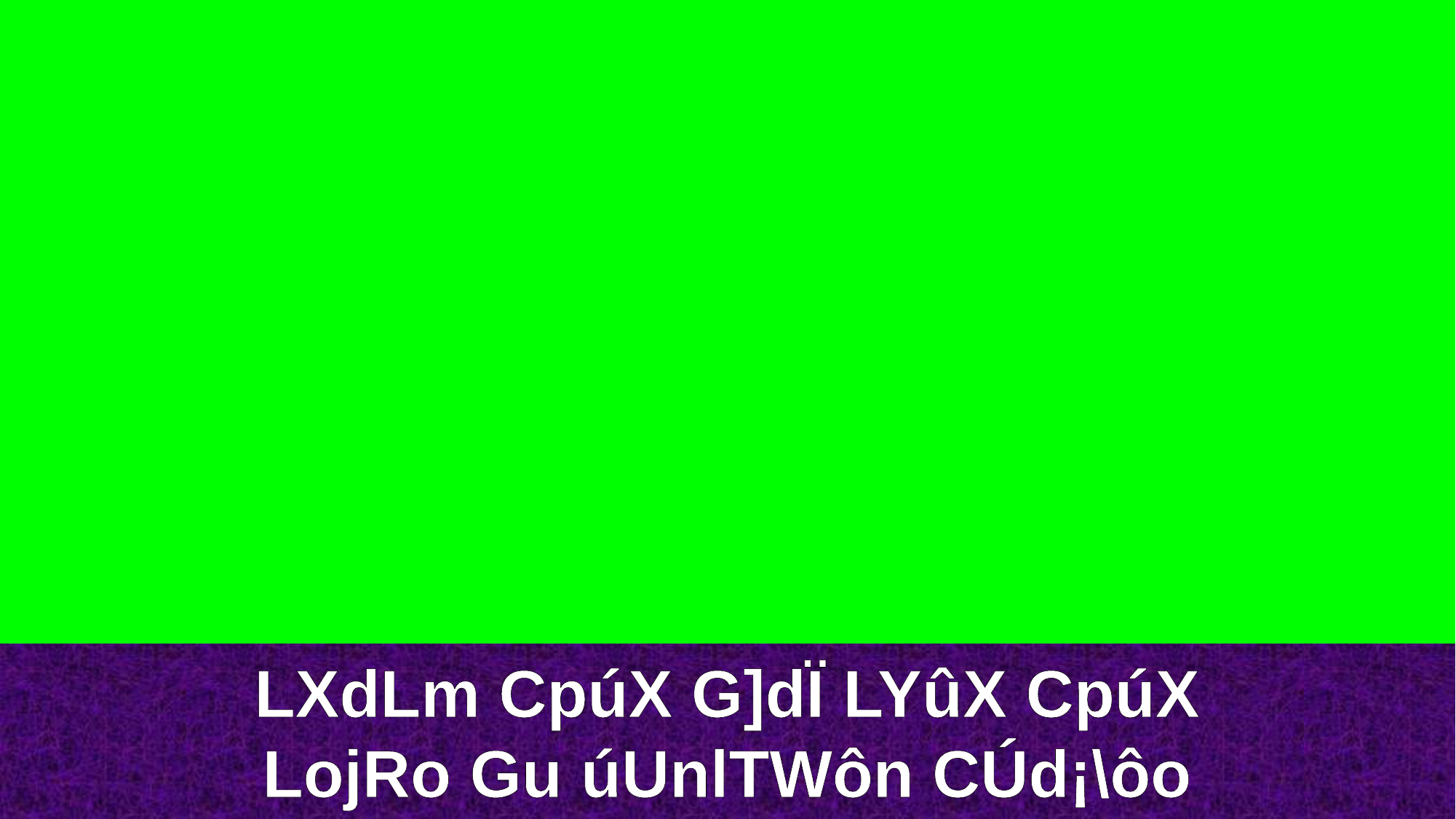

LXdLm CpúX G]dÏ LYûX CpúX
LojRo Gu úUnlTWôn CÚd¡\ôo